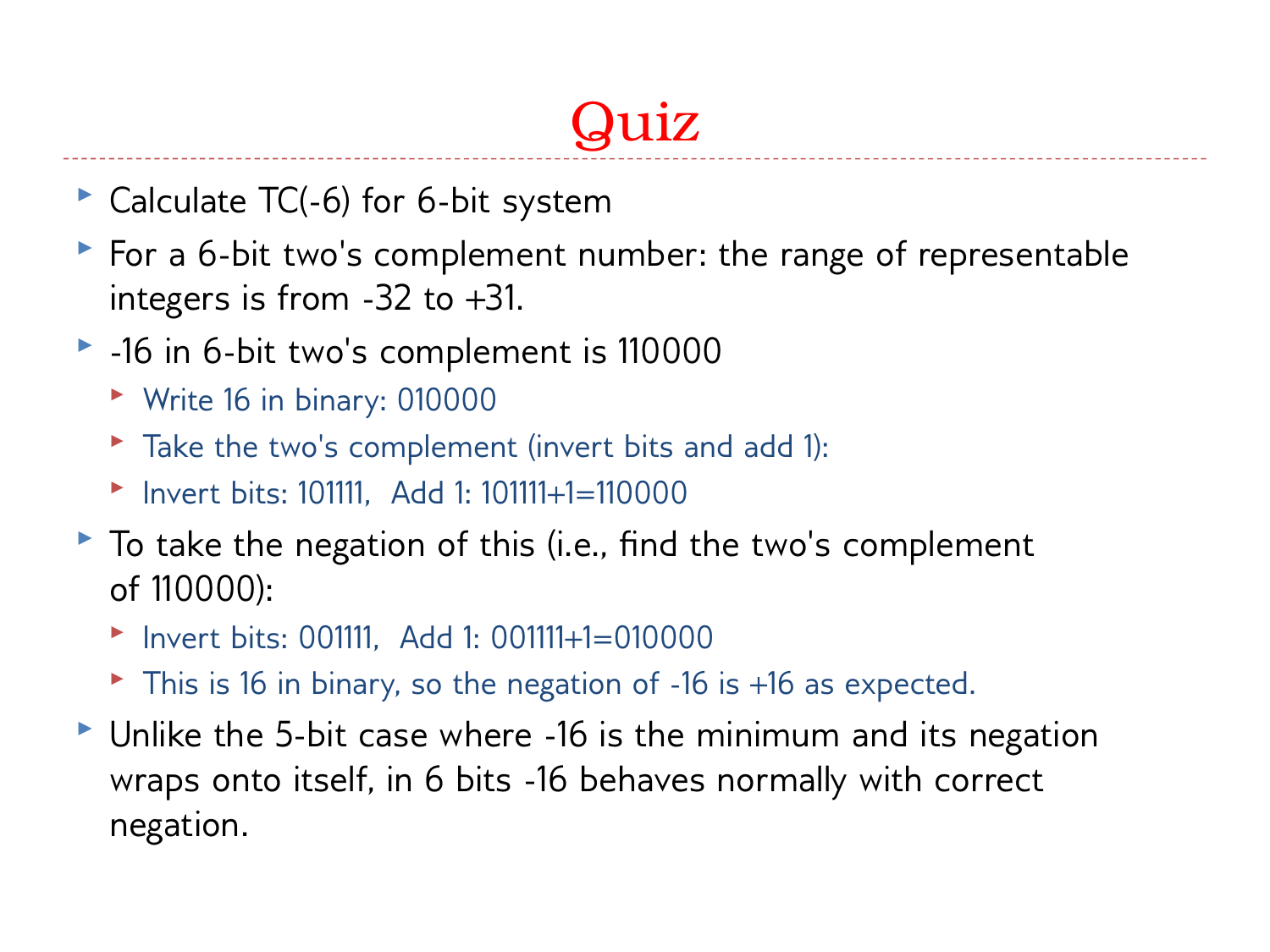

# Quiz
Calculate TC(-6) for 6-bit system
For a 6-bit two's complement number: the range of representable integers is from −32 to +31.
−16 in 6-bit two's complement is 110000
Write 16 in binary: 010000
Take the two's complement (invert bits and add 1):
Invert bits: 101111,  Add 1: 101111+1=110000
To take the negation of this (i.e., find the two's complement of 110000):
Invert bits: 001111,  Add 1: 001111+1=010000
This is 16 in binary, so the negation of −16 is +16 as expected.
Unlike the 5-bit case where −16 is the minimum and its negation wraps onto itself, in 6 bits −16 behaves normally with correct negation.